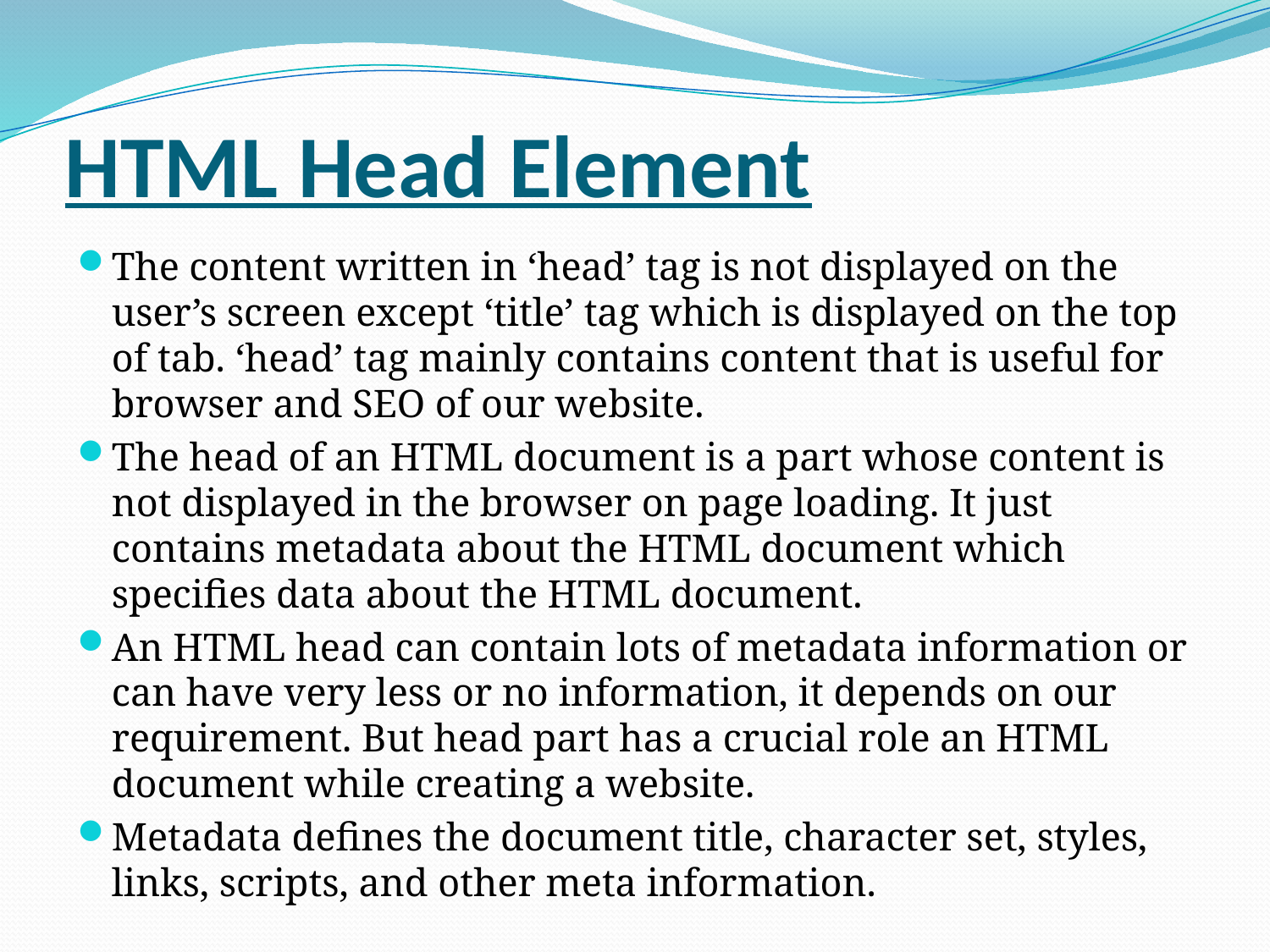

# HTML Head Element
The content written in ‘head’ tag is not displayed on the user’s screen except ‘title’ tag which is displayed on the top of tab. ‘head’ tag mainly contains content that is useful for browser and SEO of our website.
The head of an HTML document is a part whose content is not displayed in the browser on page loading. It just contains metadata about the HTML document which specifies data about the HTML document.
An HTML head can contain lots of metadata information or can have very less or no information, it depends on our requirement. But head part has a crucial role an HTML document while creating a website.
Metadata defines the document title, character set, styles, links, scripts, and other meta information.